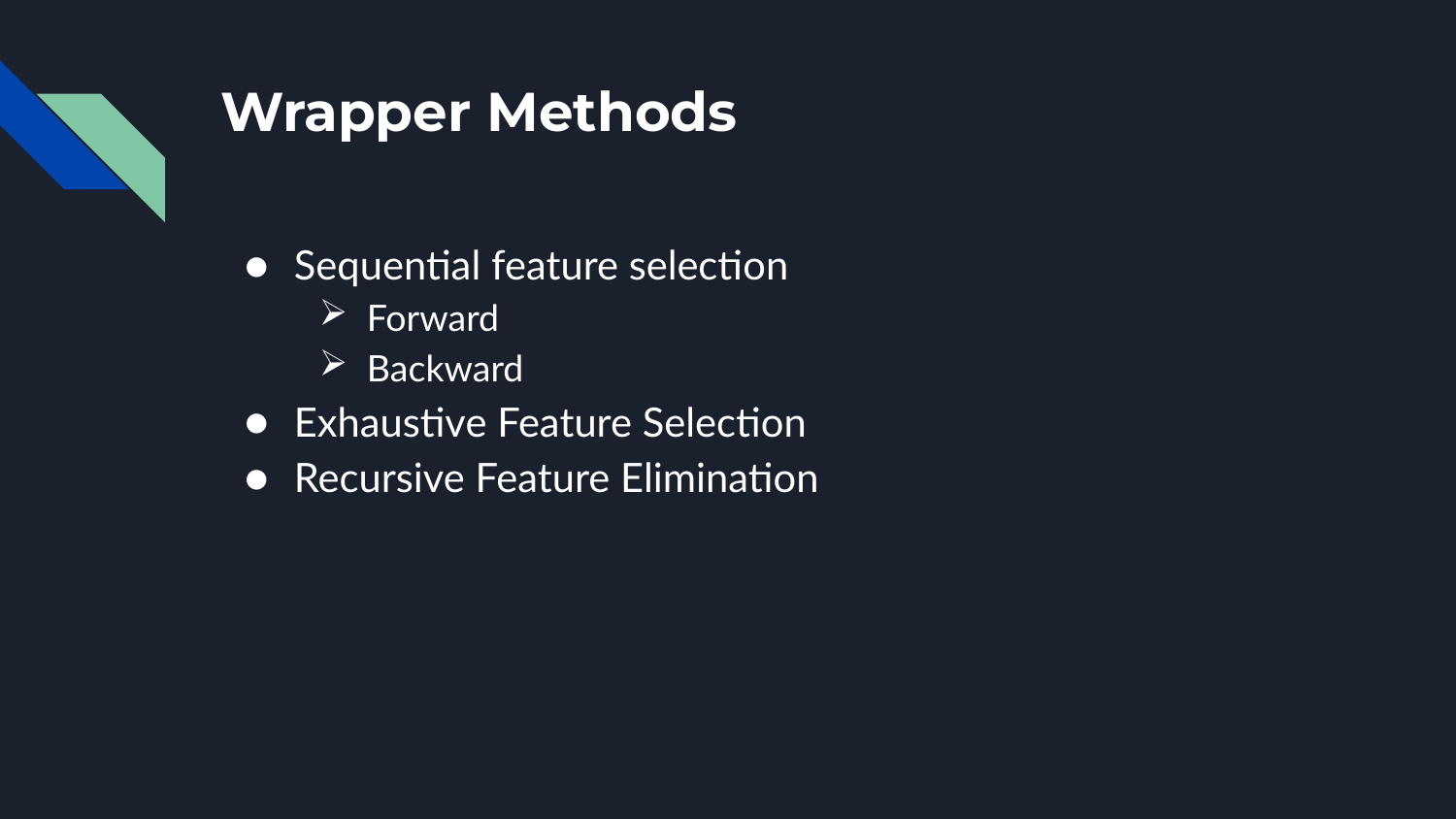

# Wrapper Methods
Sequential feature selection
Forward
Backward
Exhaustive Feature Selection
Recursive Feature Elimination